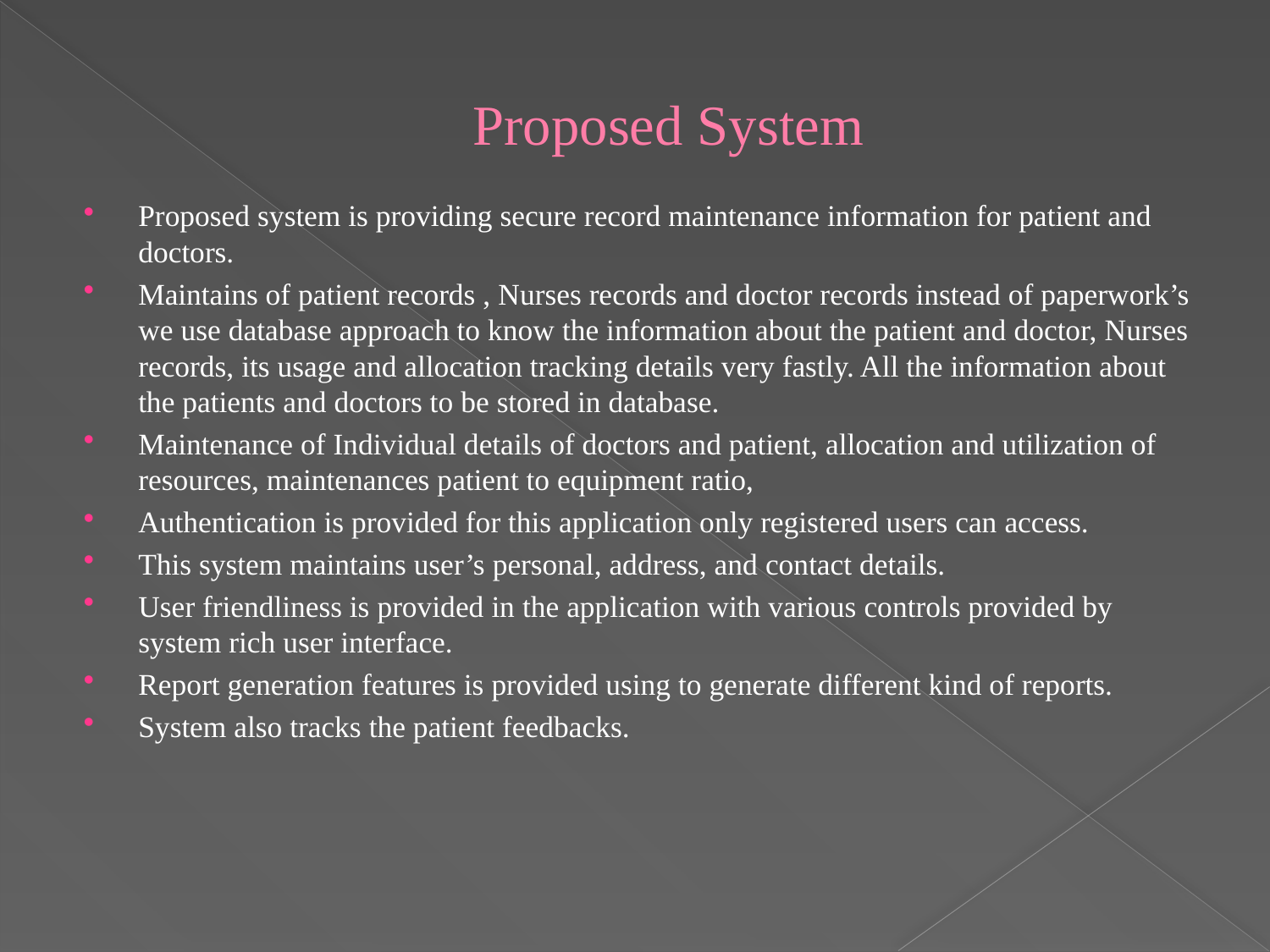

# Proposed System
Proposed system is providing secure record maintenance information for patient and doctors.
Maintains of patient records , Nurses records and doctor records instead of paperwork’s we use database approach to know the information about the patient and doctor, Nurses records, its usage and allocation tracking details very fastly. All the information about the patients and doctors to be stored in database.
Maintenance of Individual details of doctors and patient, allocation and utilization of resources, maintenances patient to equipment ratio,
Authentication is provided for this application only registered users can access.
This system maintains user’s personal, address, and contact details.
User friendliness is provided in the application with various controls provided by system rich user interface.
Report generation features is provided using to generate different kind of reports.
System also tracks the patient feedbacks.